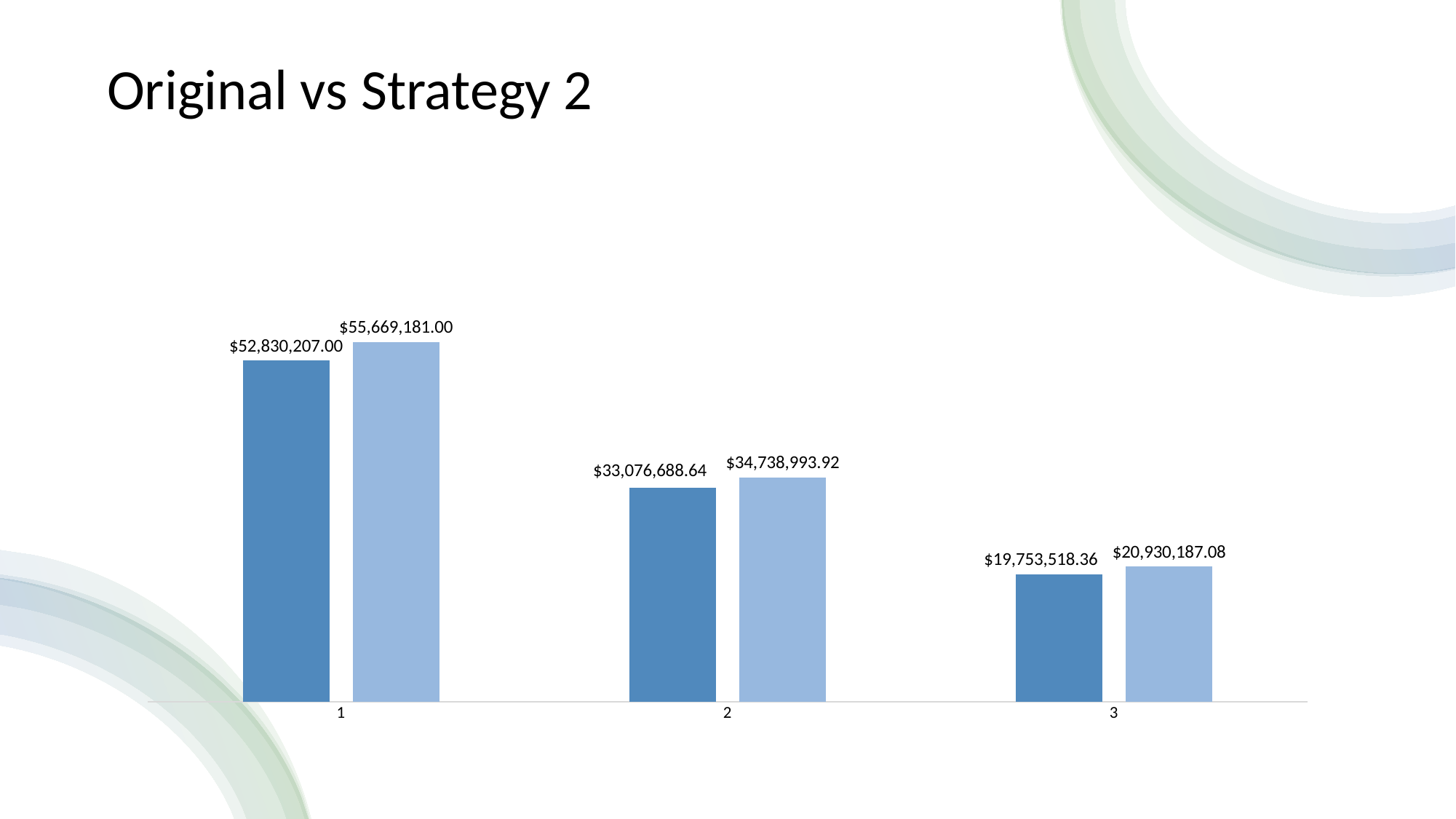

# Original vs Strategy 2

### Chart

| Category |  |  |
|---|---|---|